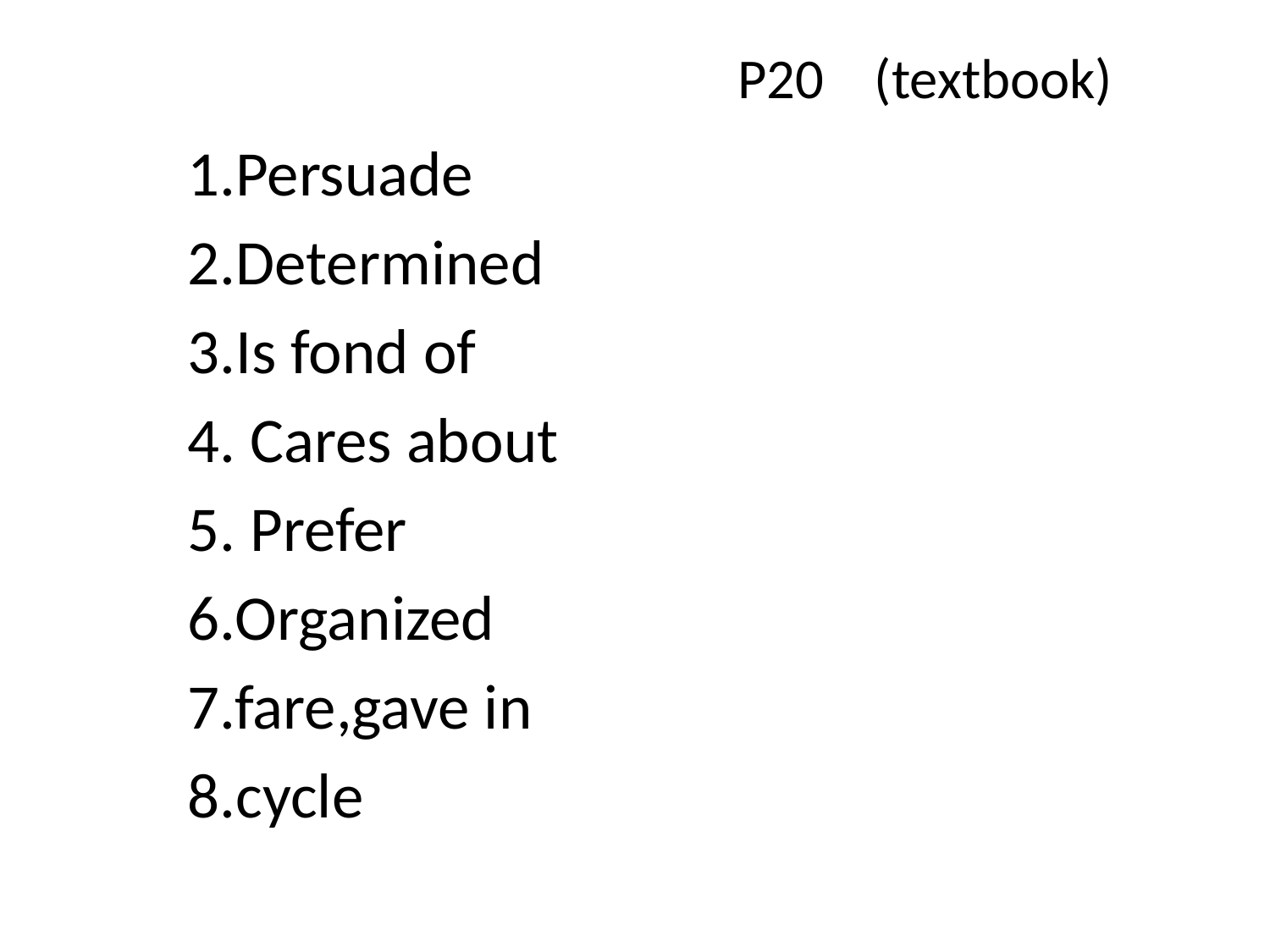

P20    (textbook)
1.Persuade
2.Determined
3.Is fond of
4. Cares about
5. Prefer
6.Organized
7.fare,gave in
8.cycle